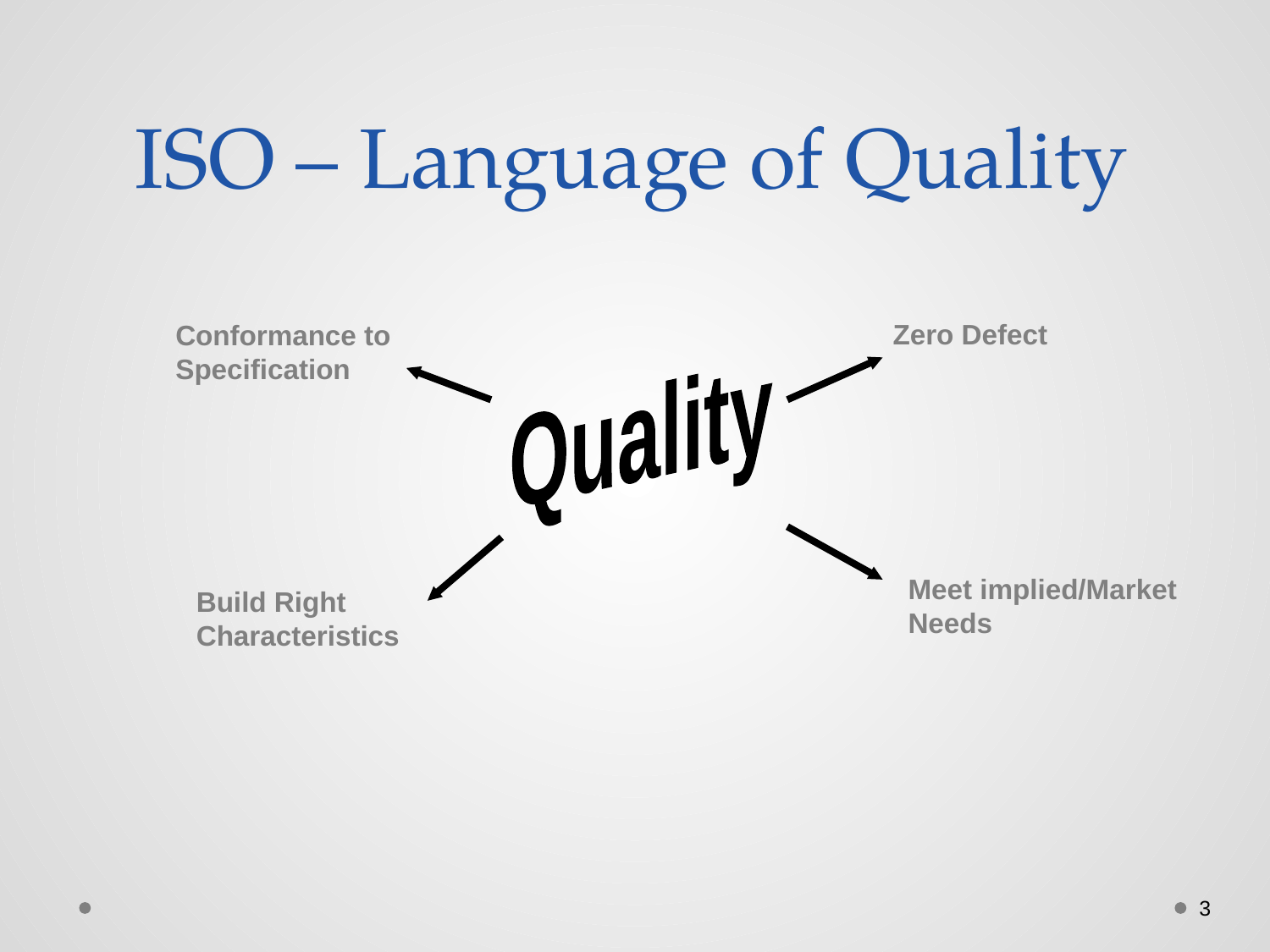

# ISO – Language of Quality

Zero Defect
Conformance to
Specification
Quality

Meet implied/Market
Needs
Build Right
Characteristics
3